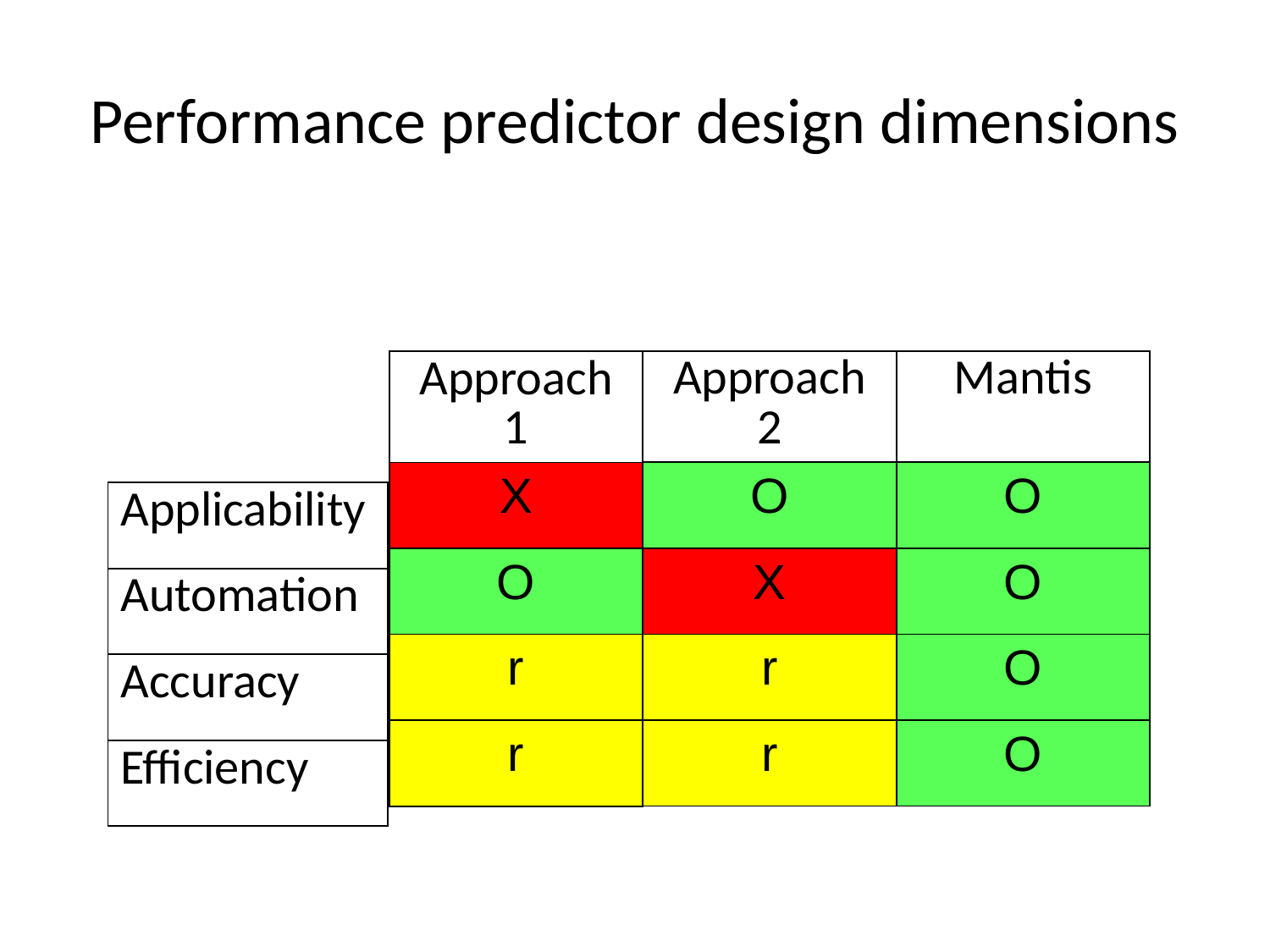

# Performance predictor design dimensions

| Approach 2 |
| --- |
| O |
| X |
| r |
| r |
| Mantis |
| --- |
| O |
| O |
| O |
| O |
| Approach 1 |
| --- |
| X |
| O |
| r |
| r |
| Applicability |
| --- |
| Automation |
| Accuracy |
| Efficiency |